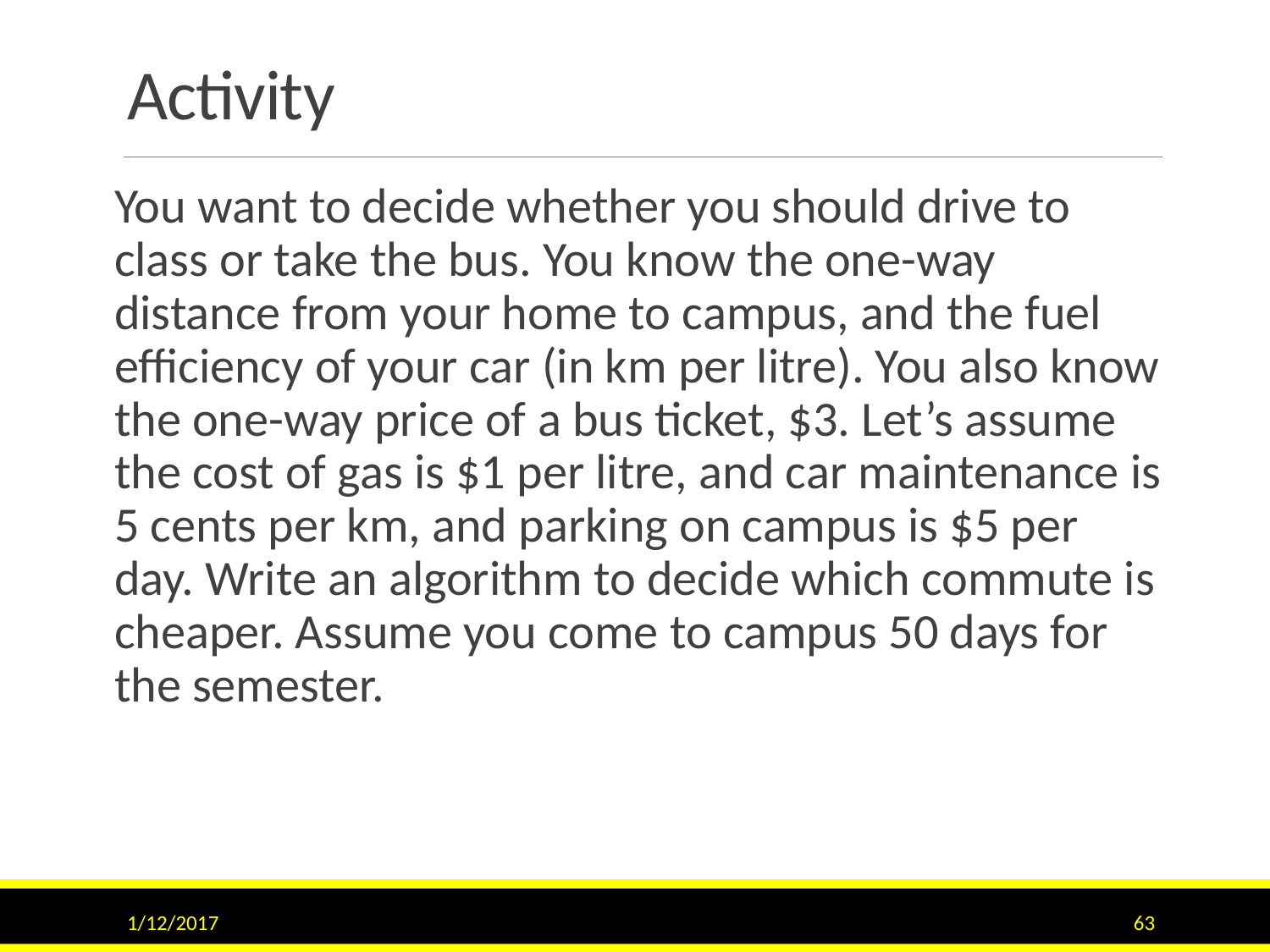

# Activity
You want to decide whether you should drive to class or take the bus. You know the one-way distance from your home to campus, and the fuel efficiency of your car (in km per litre). You also know the one-way price of a bus ticket, $3. Let’s assume the cost of gas is $1 per litre, and car maintenance is 5 cents per km, and parking on campus is $5 per day. Write an algorithm to decide which commute is cheaper. Assume you come to campus 50 days for the semester.
1/12/2017
63